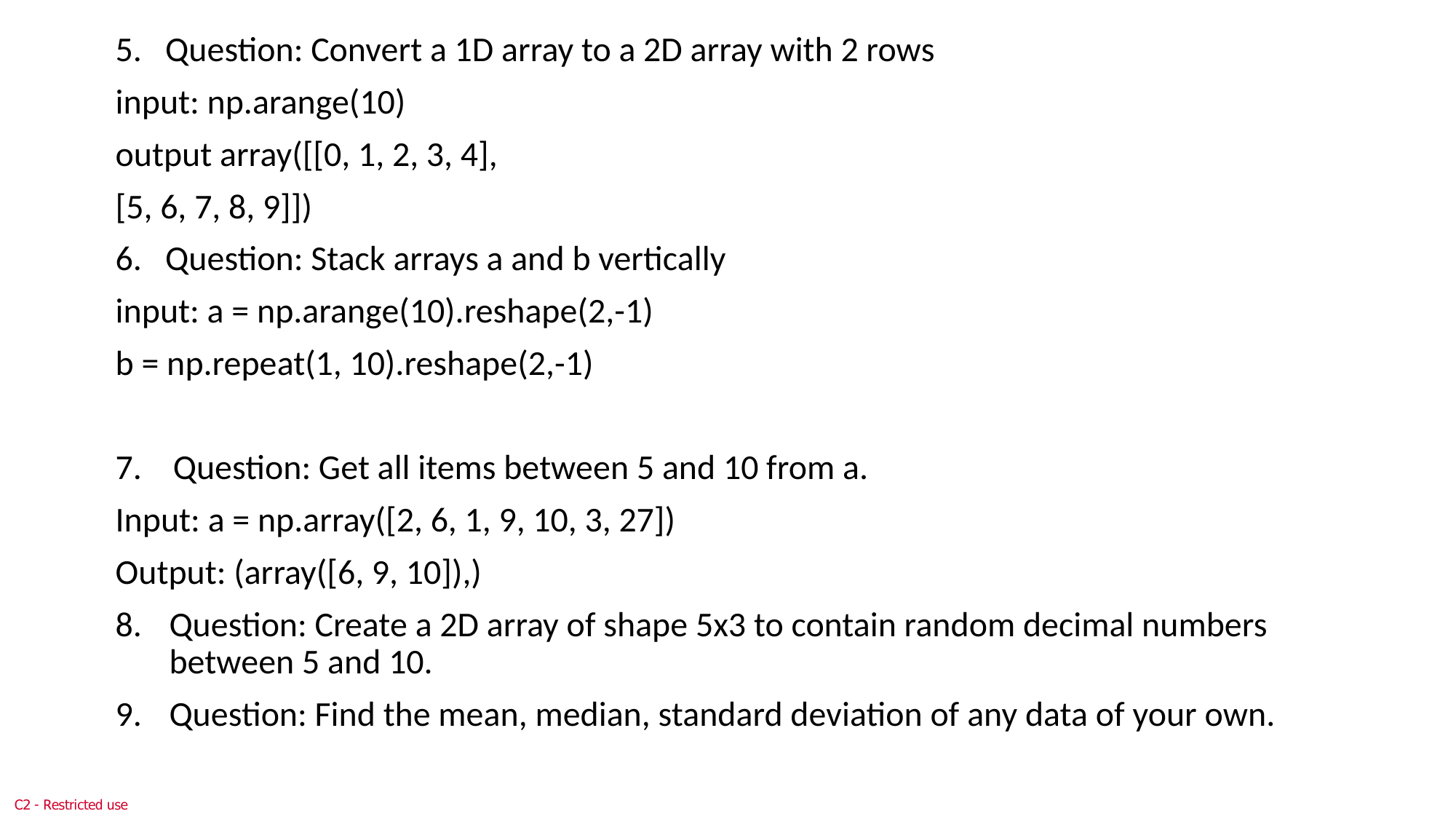

5.   Question: Convert a 1D array to a 2D array with 2 rows
input: np.arange(10)
output array([[0, 1, 2, 3, 4],
[5, 6, 7, 8, 9]])
6.   Question: Stack arrays a and b vertically
input: a = np.arange(10).reshape(2,-1)
b = np.repeat(1, 10).reshape(2,-1)

7.    Question: Get all items between 5 and 10 from a.
Input: a = np.array([2, 6, 1, 9, 10, 3, 27])
Output: (array([6, 9, 10]),)
Question: Create a 2D array of shape 5x3 to contain random decimal numbers between 5 and 10.
Question: Find the mean, median, standard deviation of any data of your own.